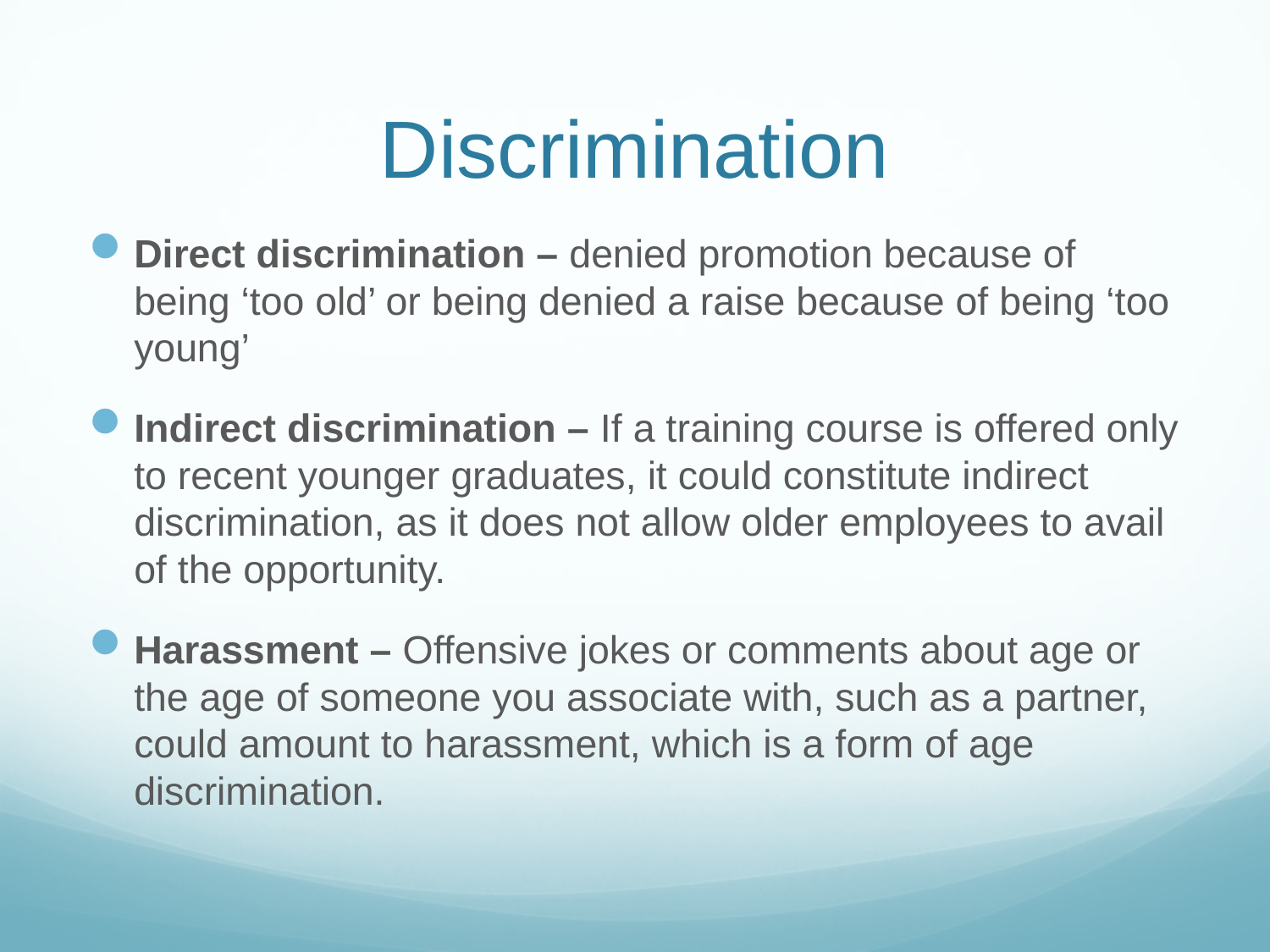

# Discrimination
Direct discrimination – denied promotion because of being ‘too old’ or being denied a raise because of being ‘too young’
Indirect discrimination – If a training course is offered only to recent younger graduates, it could constitute indirect discrimination, as it does not allow older employees to avail of the opportunity.
Harassment – Offensive jokes or comments about age or the age of someone you associate with, such as a partner, could amount to harassment, which is a form of age discrimination.